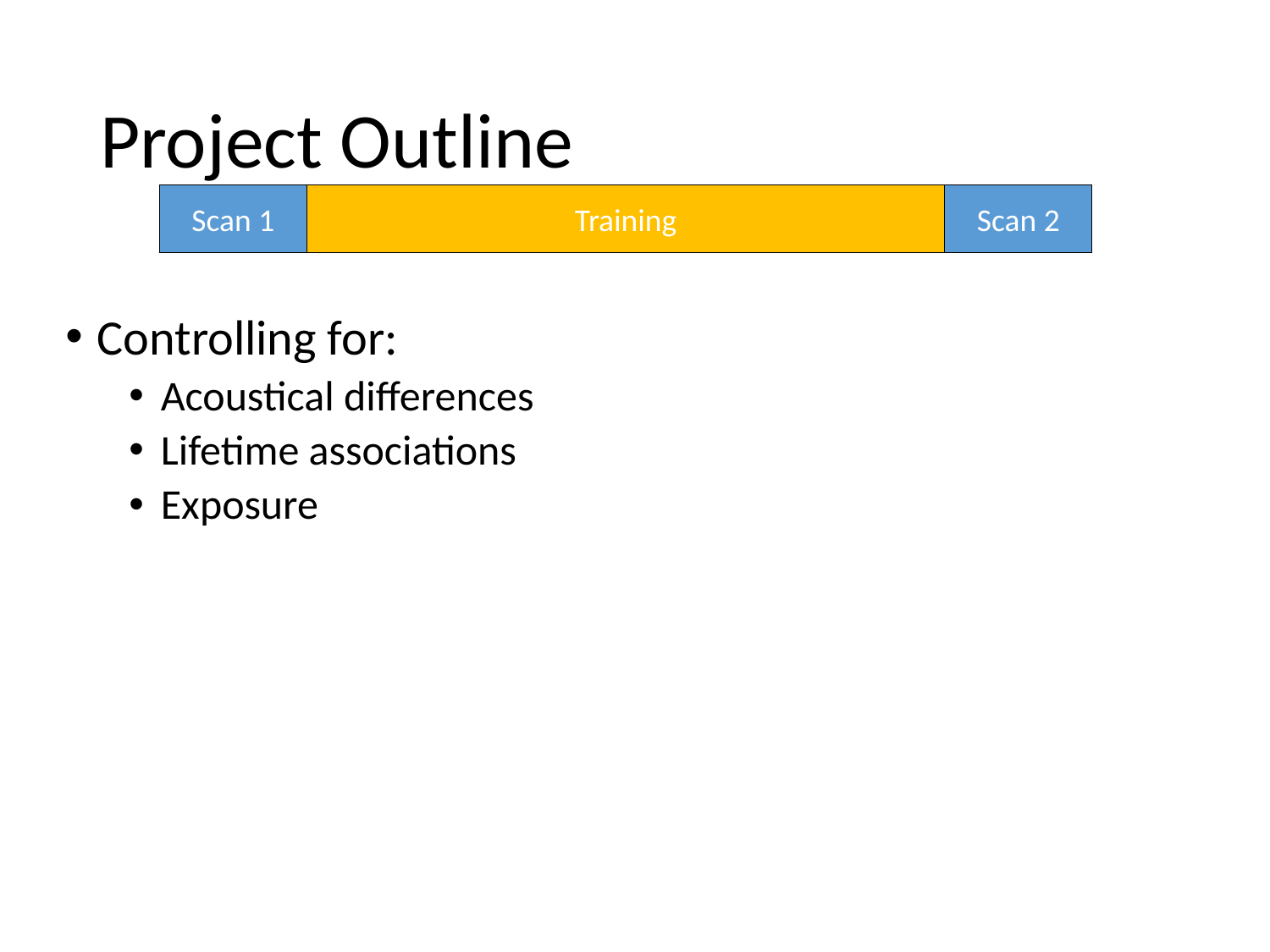

# Project Outline
Scan 1
Training
Scan 2
Controlling for:
Acoustical differences
Lifetime associations
Exposure